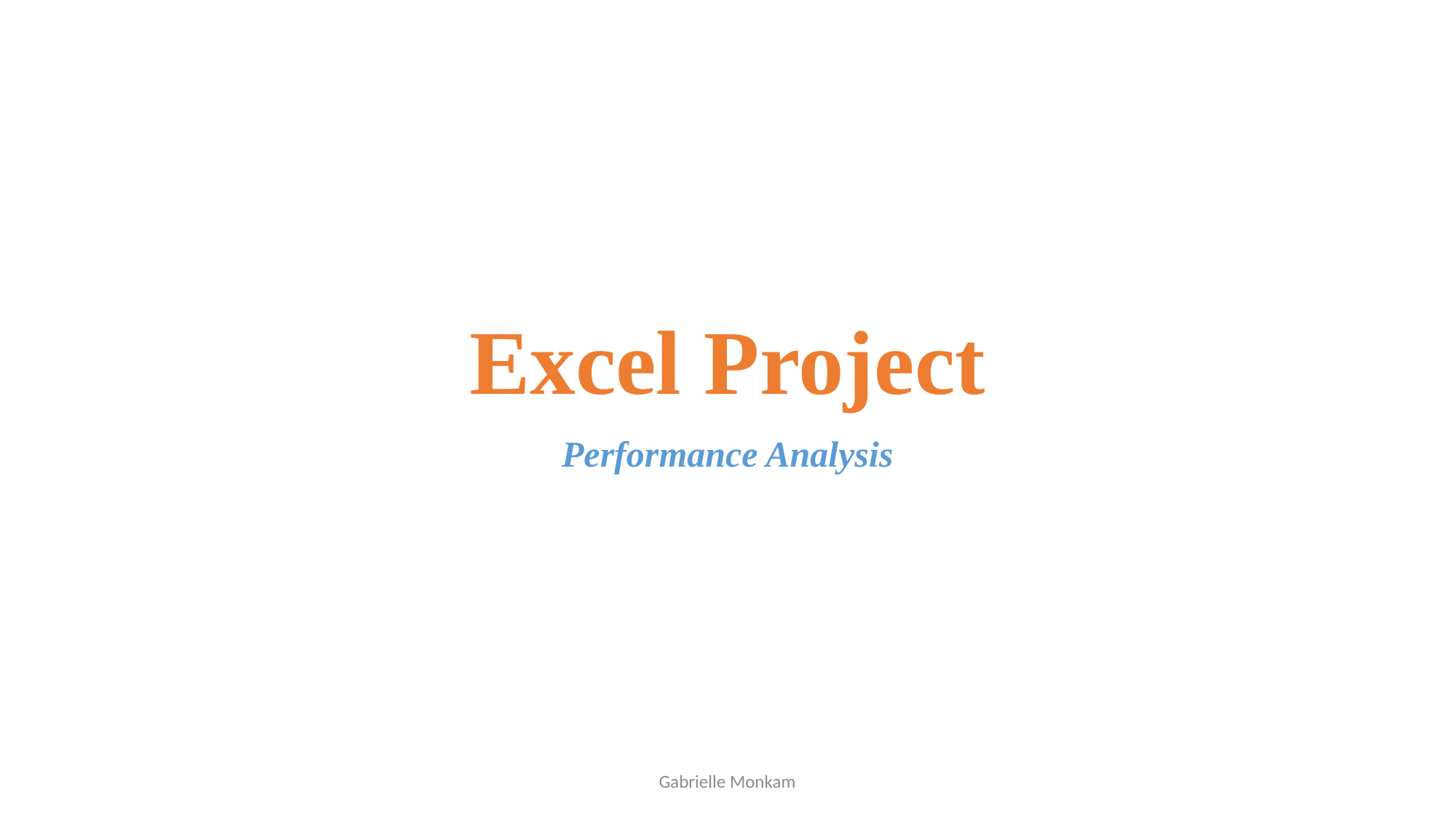

# Excel Project
Performance Analysis
Gabrielle Monkam